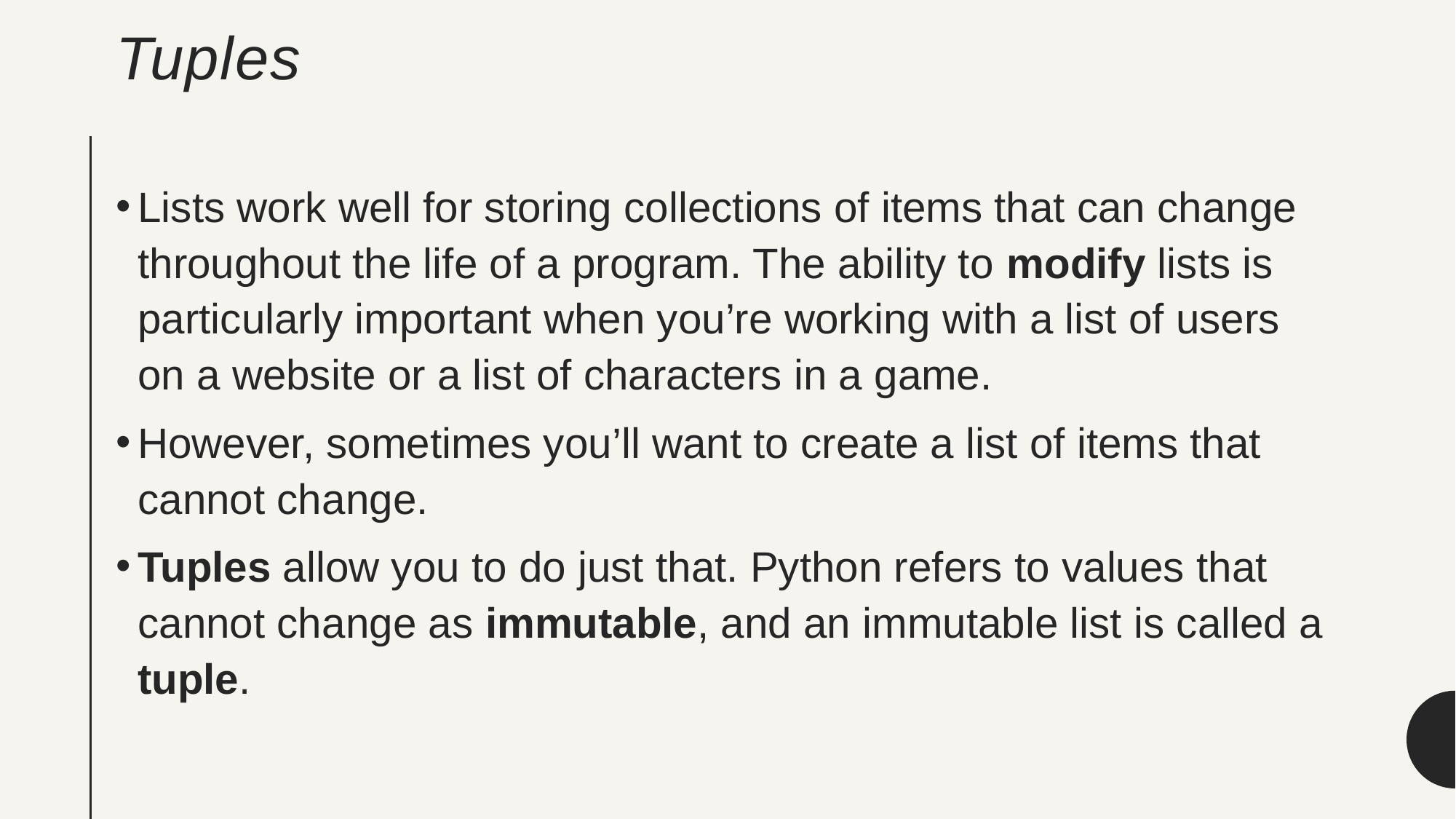

# Tuples
Lists work well for storing collections of items that can change throughout the life of a program. The ability to modify lists is particularly important when you’re working with a list of users on a website or a list of characters in a game.
However, sometimes you’ll want to create a list of items that cannot change.
Tuples allow you to do just that. Python refers to values that cannot change as immutable, and an immutable list is called a tuple.